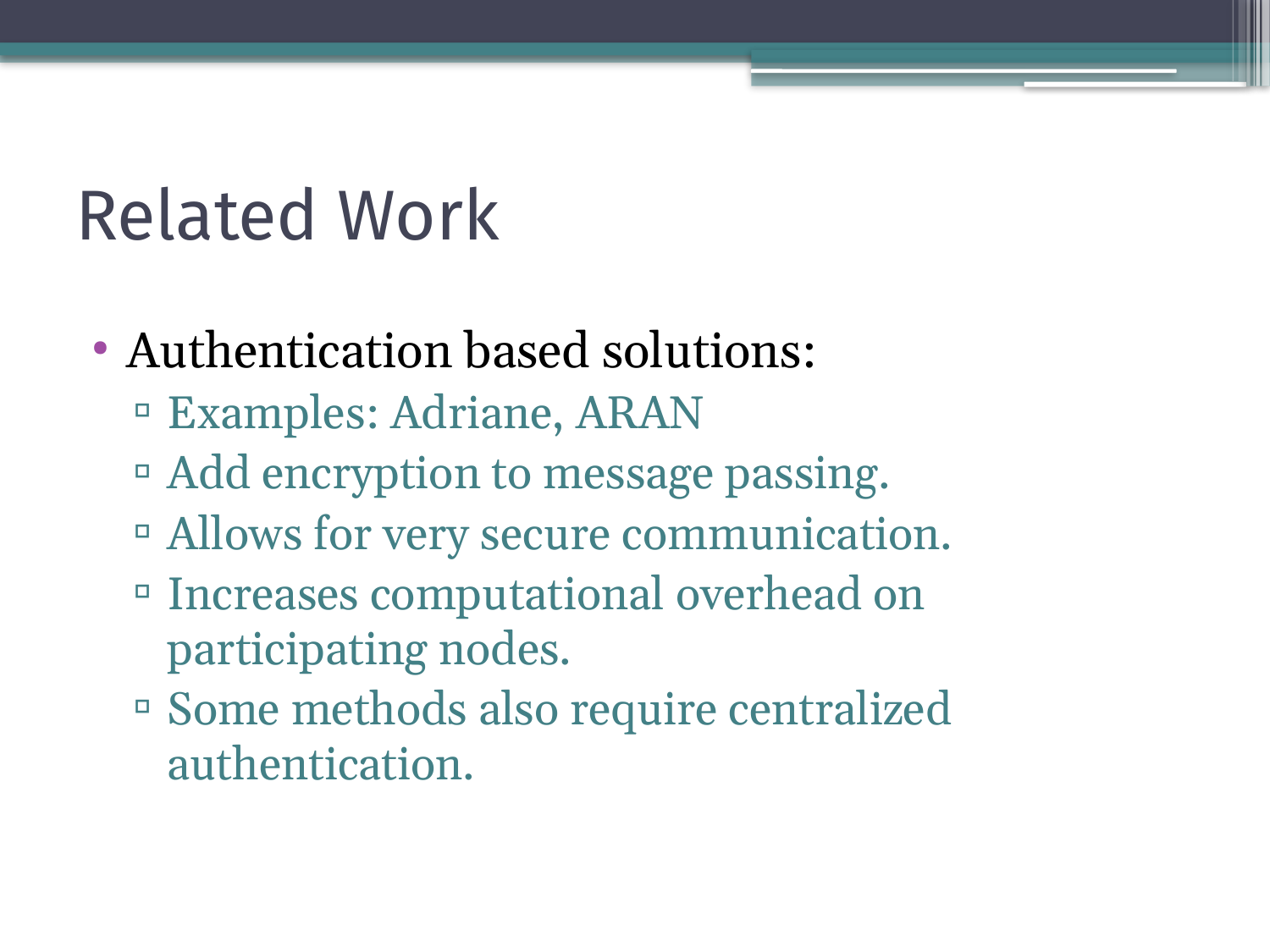

# Related Work
Authentication based solutions:
Examples: Adriane, ARAN
Add encryption to message passing.
Allows for very secure communication.
Increases computational overhead on participating nodes.
Some methods also require centralized authentication.